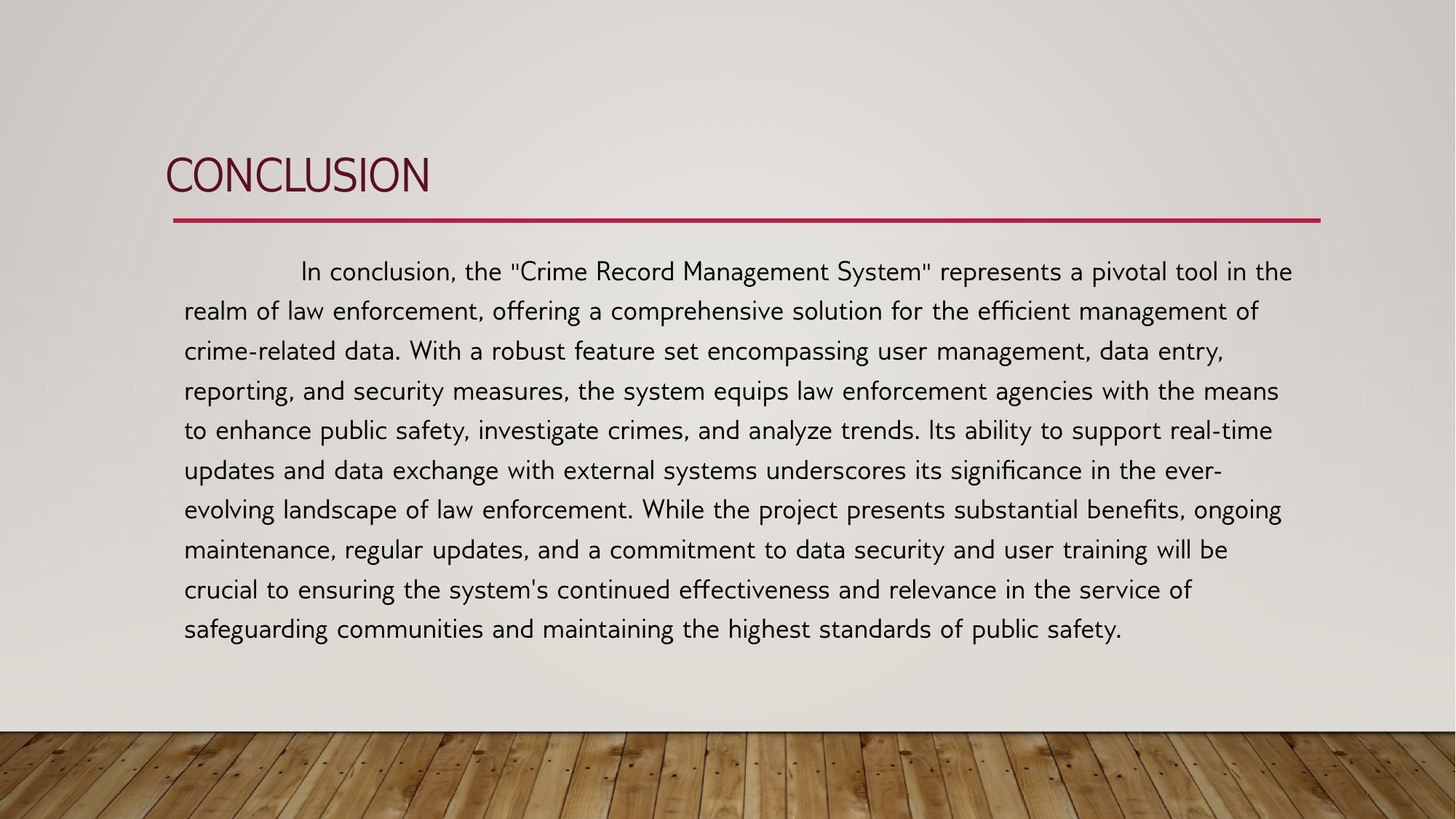

# Conclusion
              In conclusion, the "Crime Record Management System" represents a pivotal tool in the realm of law enforcement, offering a comprehensive solution for the efficient management of crime-related data. With a robust feature set encompassing user management, data entry, reporting, and security measures, the system equips law enforcement agencies with the means to enhance public safety, investigate crimes, and analyze trends. Its ability to support real-time updates and data exchange with external systems underscores its significance in the ever-evolving landscape of law enforcement. While the project presents substantial benefits, ongoing maintenance, regular updates, and a commitment to data security and user training will be crucial to ensuring the system's continued effectiveness and relevance in the service of safeguarding communities and maintaining the highest standards of public safety.